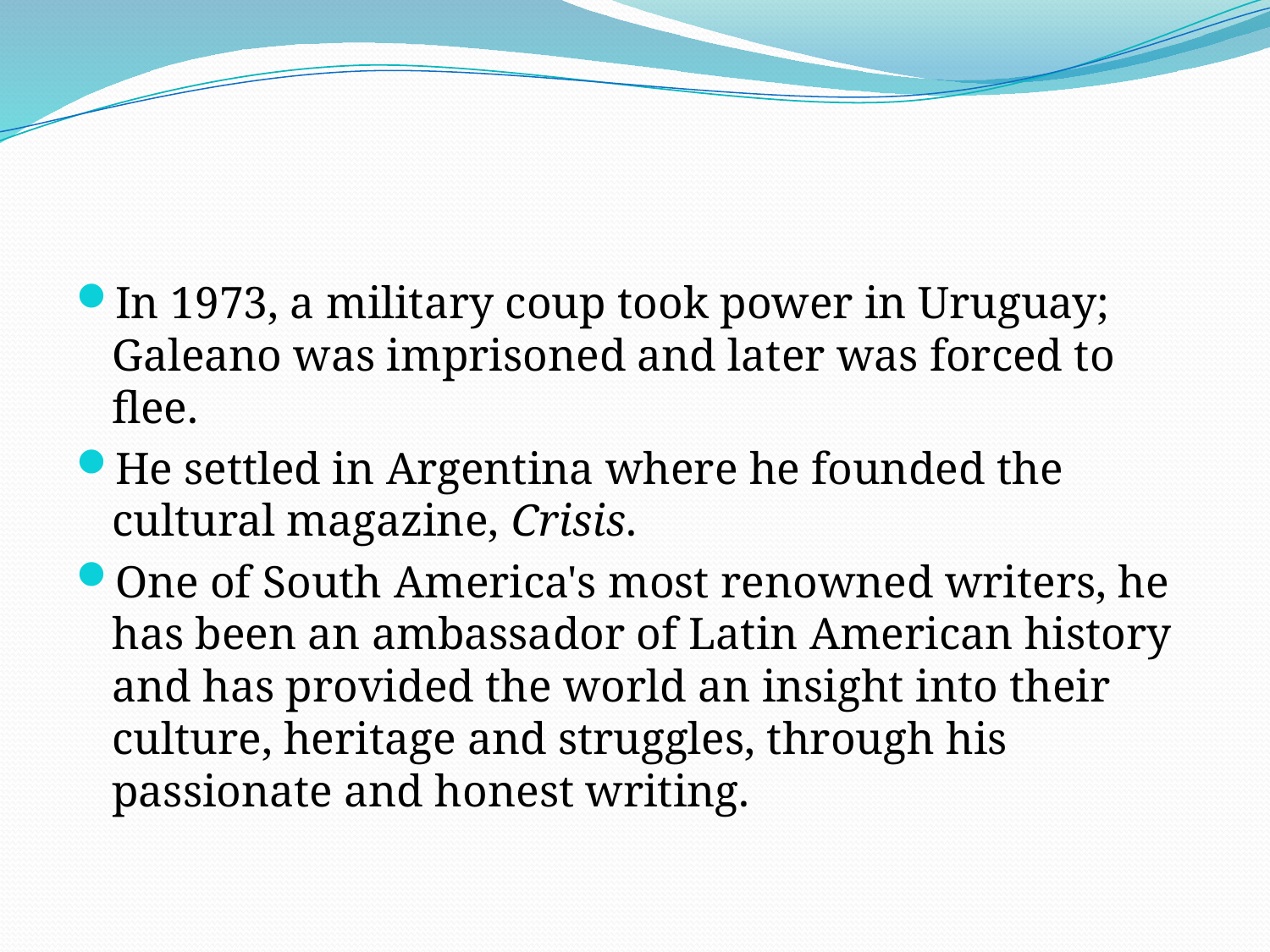

#
In 1973, a military coup took power in Uruguay; Galeano was imprisoned and later was forced to flee.
He settled in Argentina where he founded the cultural magazine, Crisis.
One of South America's most renowned writers, he has been an ambassador of Latin American history and has provided the world an insight into their culture, heritage and struggles, through his passionate and honest writing.